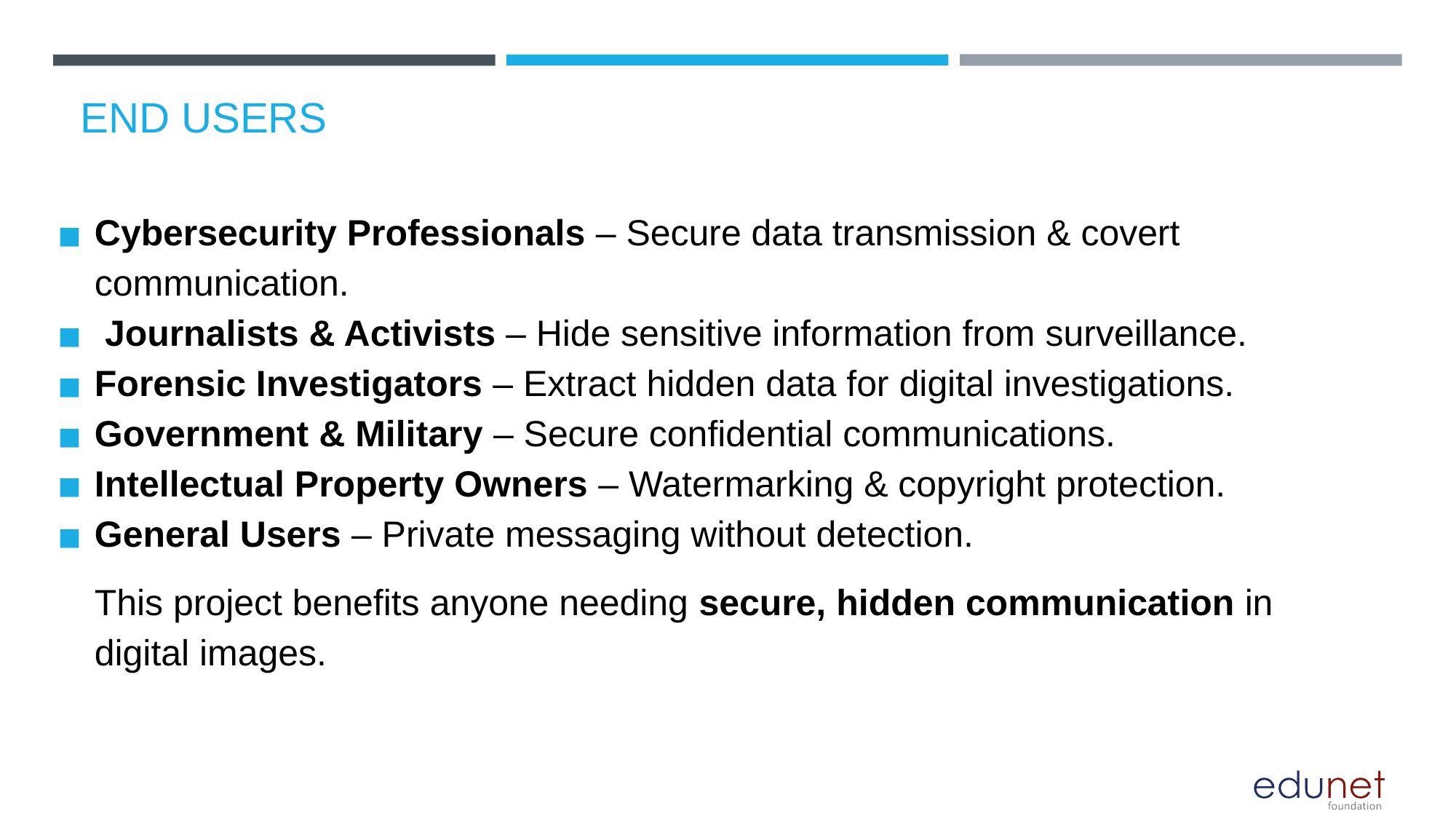

# END USERS
Cybersecurity Professionals – Secure data transmission & covert communication.
 Journalists & Activists – Hide sensitive information from surveillance.
Forensic Investigators – Extract hidden data for digital investigations.
Government & Military – Secure confidential communications.
Intellectual Property Owners – Watermarking & copyright protection.
General Users – Private messaging without detection.
This project benefits anyone needing secure, hidden communication in digital images.